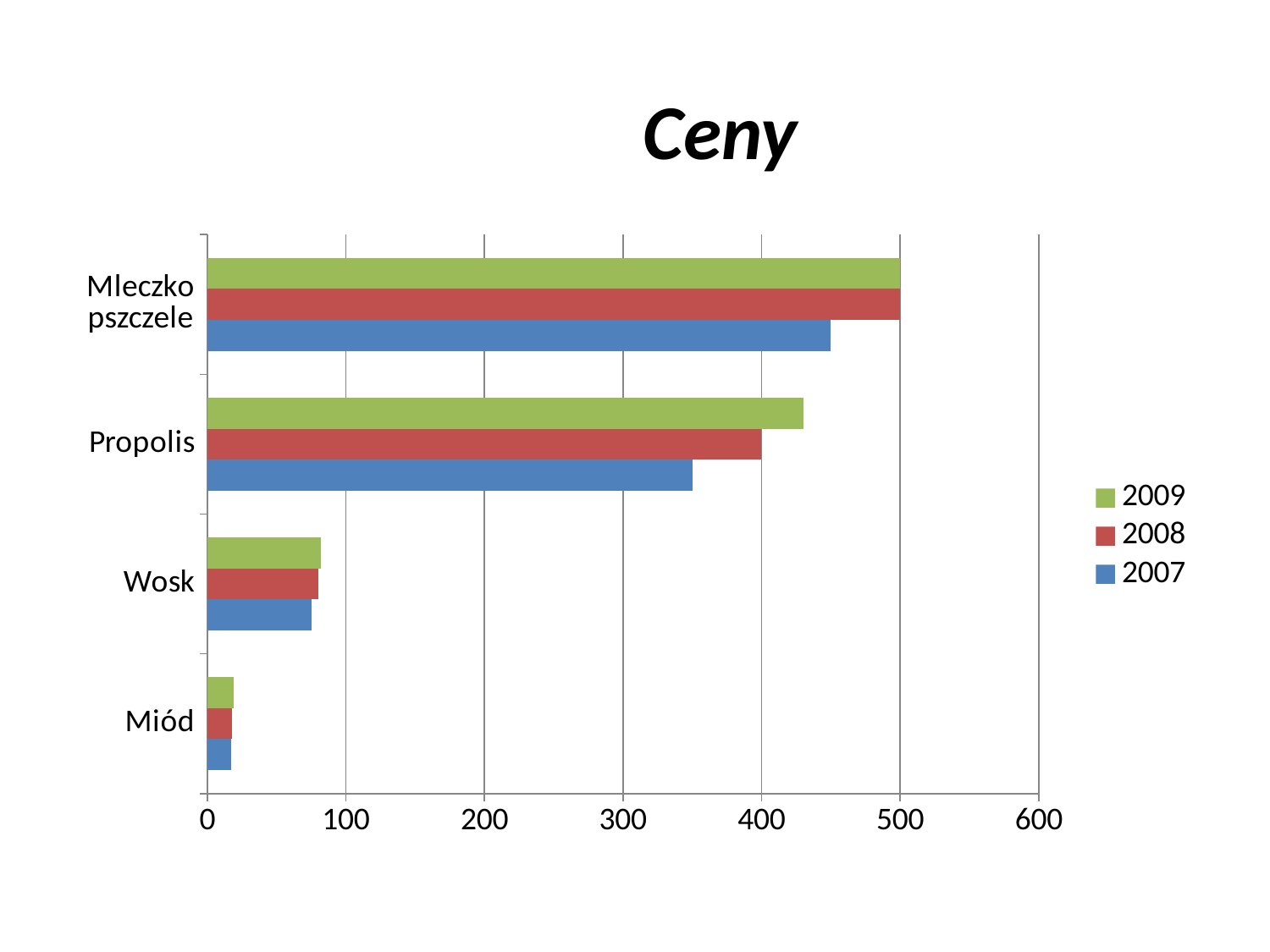

# Ceny

### Chart

| Category | 2007 | 2008 | 2009 |
|---|---|---|---|
| Miód | 17.0 | 18.0 | 19.0 |
| Wosk | 75.0 | 80.0 | 82.0 |
| Propolis | 350.0 | 400.0 | 430.0 |
| Mleczko pszczele | 450.0 | 500.0 | 500.0 |